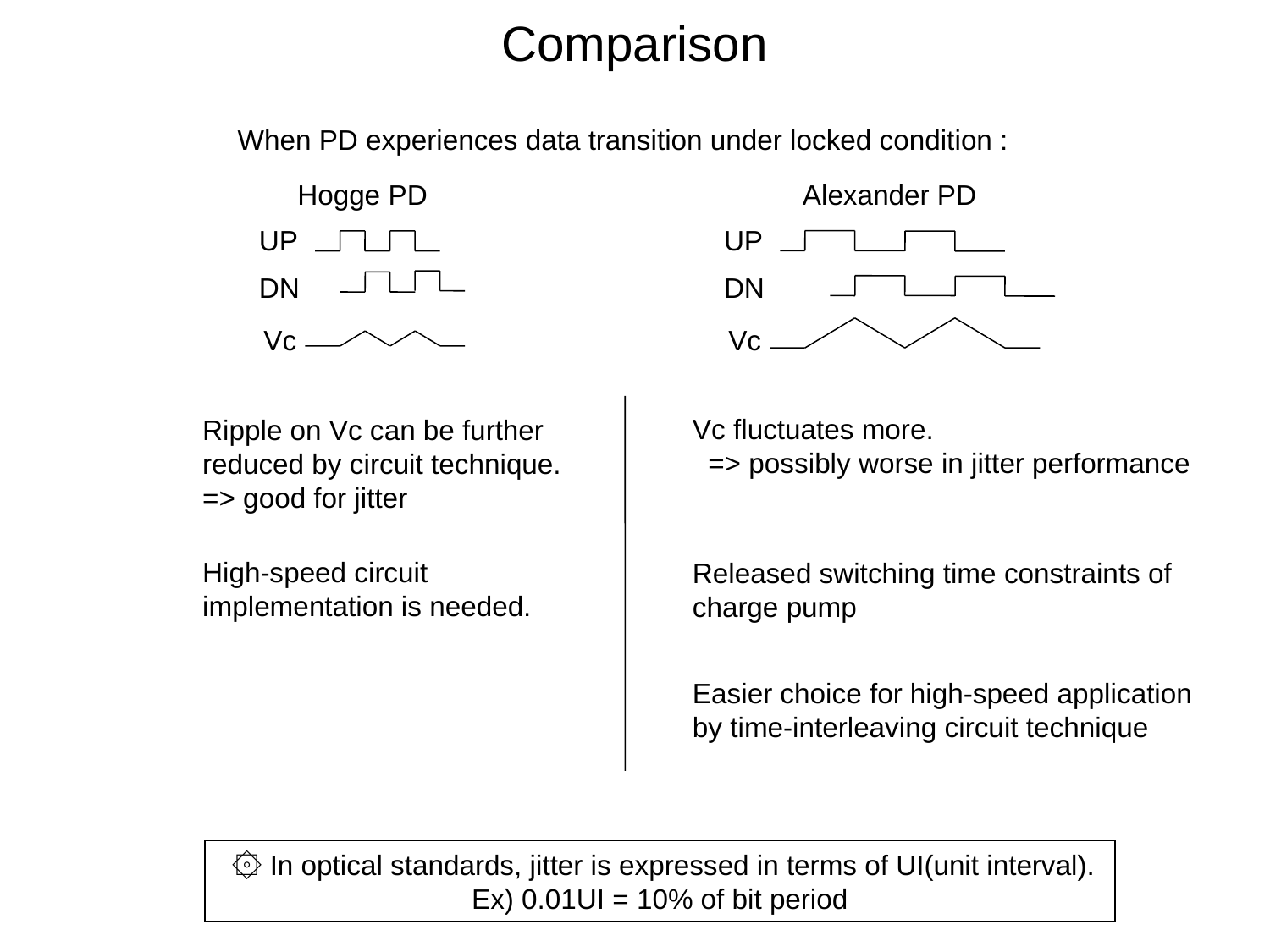

Comparison
When PD experiences data transition under locked condition :
Hogge PD
Alexander PD
UP
UP

DN
DN

Vc
Vc

Vc fluctuates more.
  => possibly worse in jitter performance
Ripple on Vc can be further reduced by circuit technique. => good for jitter
High-speed circuit implementation is needed.
Released switching time constraints of charge pump
Easier choice for high-speed application by time-interleaving circuit technique
 ۞ In optical standards, jitter is expressed in terms of UI(unit interval).
Ex) 0.01UI = 10% of bit period